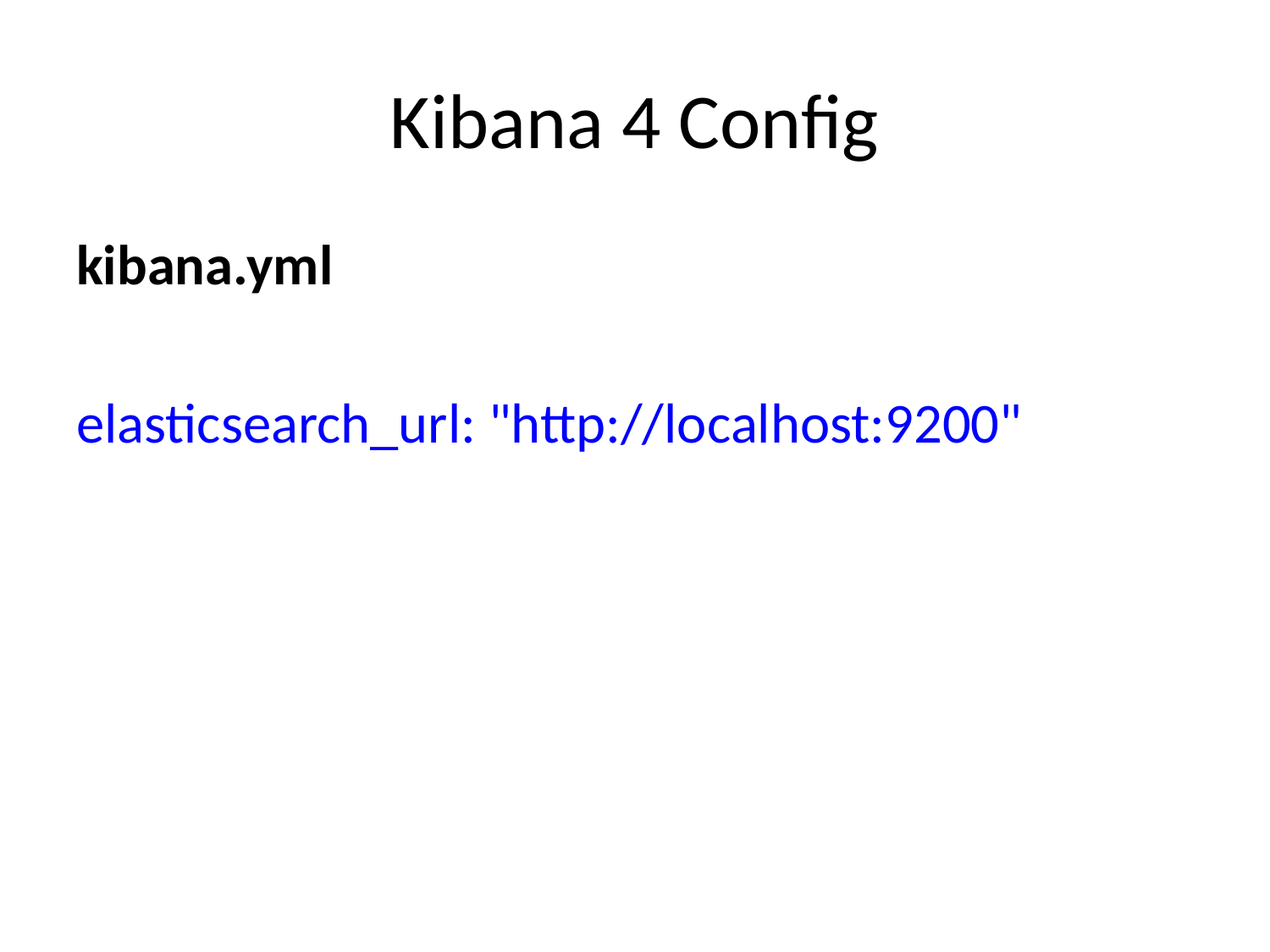

# Kibana 4 Config
kibana.yml

elasticsearch_url: "http://localhost:9200"